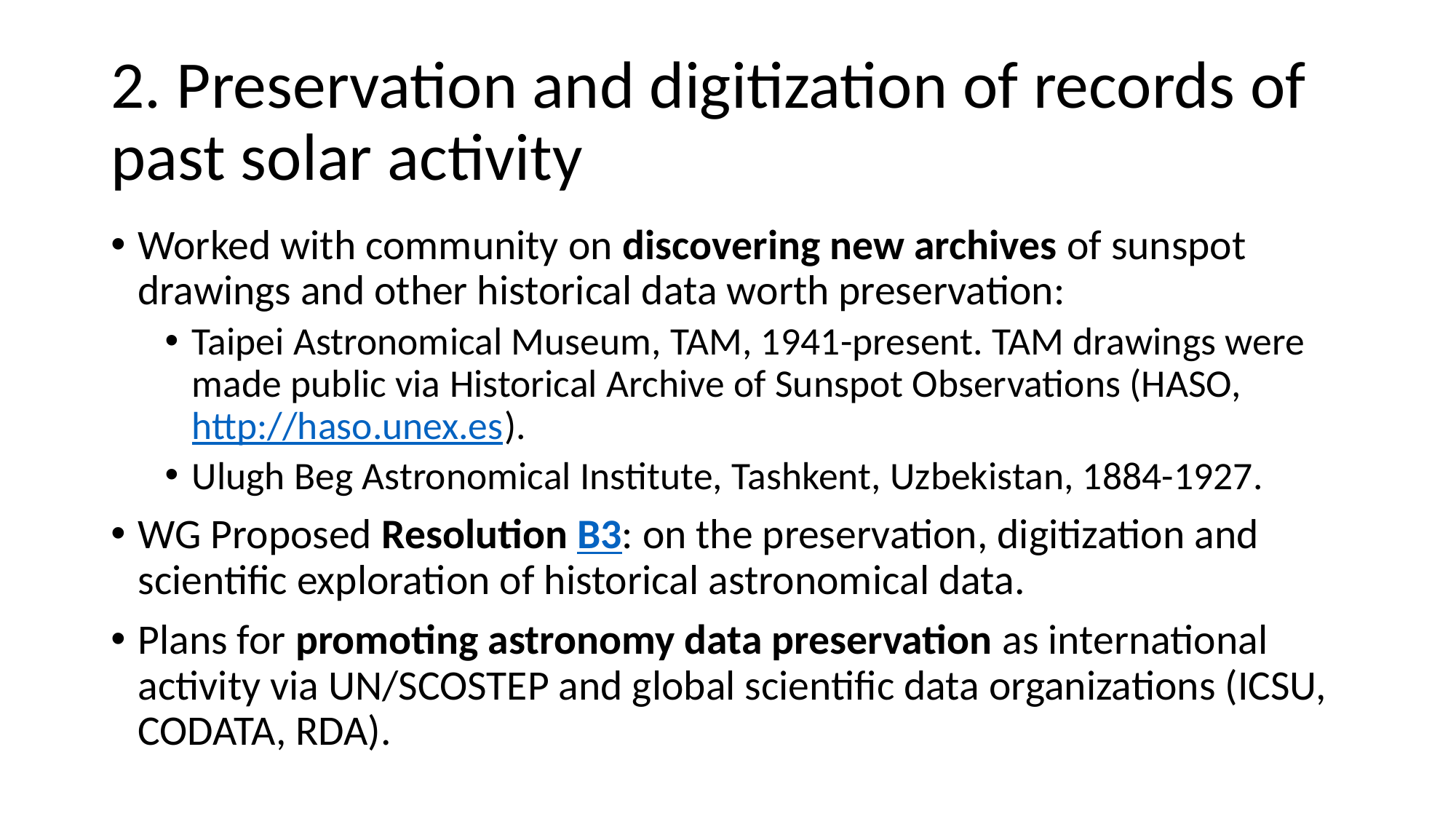

# 2. Preservation and digitization of records of past solar activity
Worked with community on discovering new archives of sunspot drawings and other historical data worth preservation:
Taipei Astronomical Museum, TAM, 1941-present. TAM drawings were made public via Historical Archive of Sunspot Observations (HASO, http://haso.unex.es).
Ulugh Beg Astronomical Institute, Tashkent, Uzbekistan, 1884-1927.
WG Proposed Resolution B3: on the preservation, digitization and scientific exploration of historical astronomical data.
Plans for promoting astronomy data preservation as international activity via UN/SCOSTEP and global scientific data organizations (ICSU, CODATA, RDA).